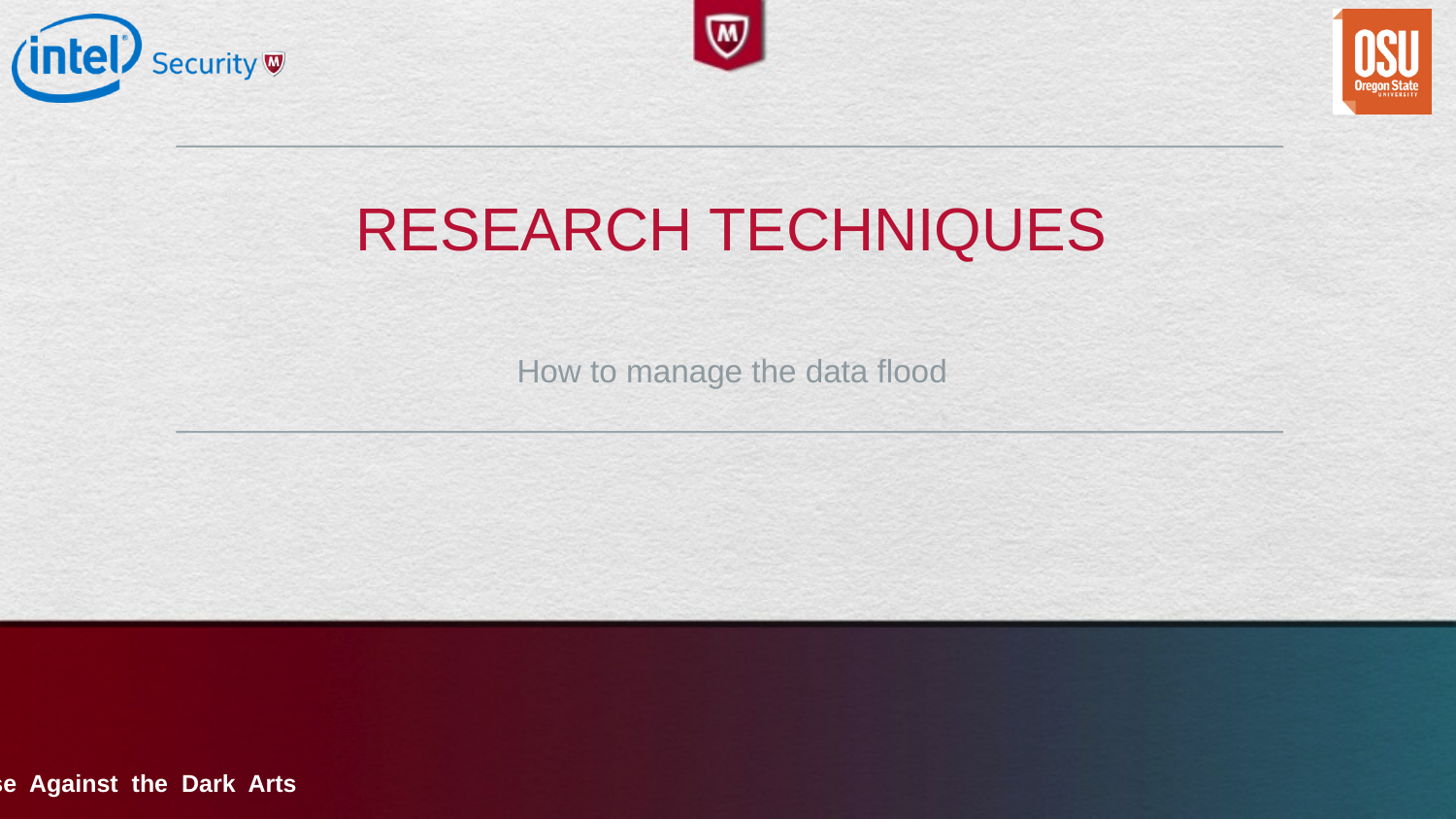

# Research techniques
How to manage the data flood